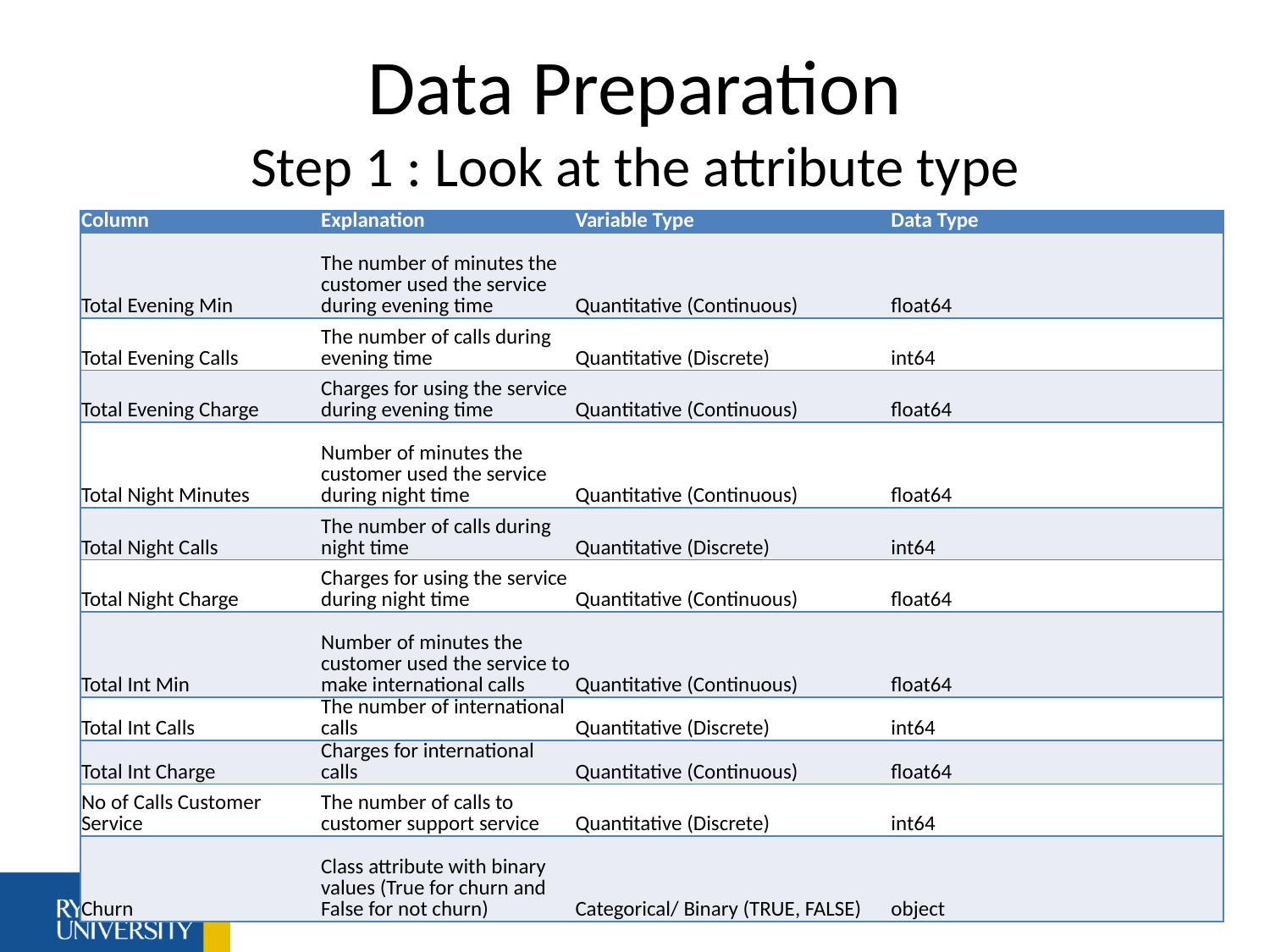

# Data Preparation Step 1 : Look at the attribute type
| Column | Explanation | Variable Type | Data Type |
| --- | --- | --- | --- |
| Total Evening Min | The number of minutes the customer used the service during evening time | Quantitative (Continuous) | float64 |
| Total Evening Calls | The number of calls during evening time | Quantitative (Discrete) | int64 |
| Total Evening Charge | Charges for using the service during evening time | Quantitative (Continuous) | float64 |
| Total Night Minutes | Number of minutes the customer used the service during night time | Quantitative (Continuous) | float64 |
| Total Night Calls | The number of calls during night time | Quantitative (Discrete) | int64 |
| Total Night Charge | Charges for using the service during night time | Quantitative (Continuous) | float64 |
| Total Int Min | Number of minutes the customer used the service to make international calls | Quantitative (Continuous) | float64 |
| Total Int Calls | The number of international calls | Quantitative (Discrete) | int64 |
| Total Int Charge | Charges for international calls | Quantitative (Continuous) | float64 |
| No of Calls Customer Service | The number of calls to customer support service | Quantitative (Discrete) | int64 |
| Churn | Class attribute with binary values (True for churn and False for not churn) | Categorical/ Binary (TRUE, FALSE) | object |